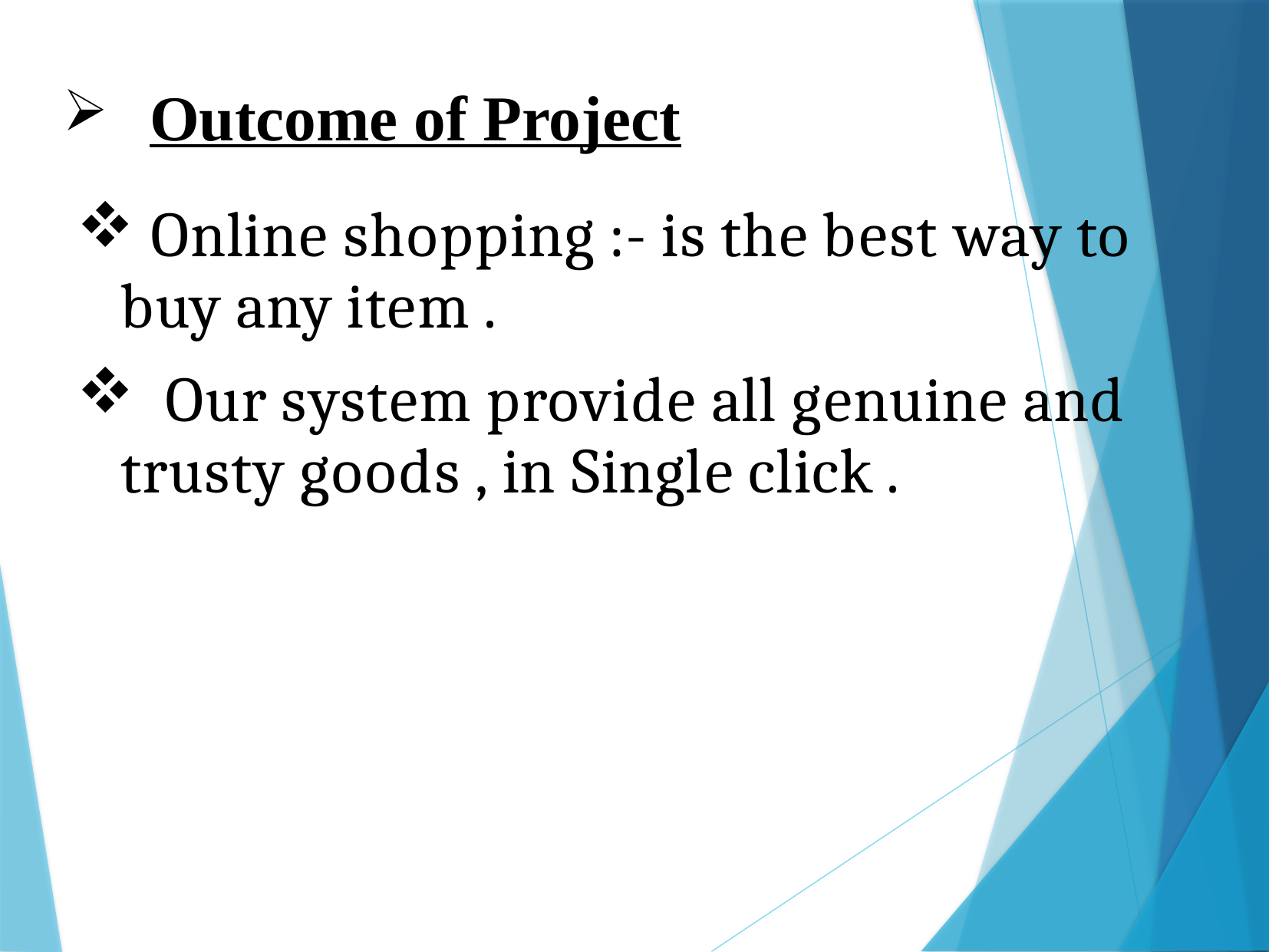

Outcome of Project
 Online shopping :- is the best way to buy any item .
  Our system provide all genuine and trusty goods , in Single click .